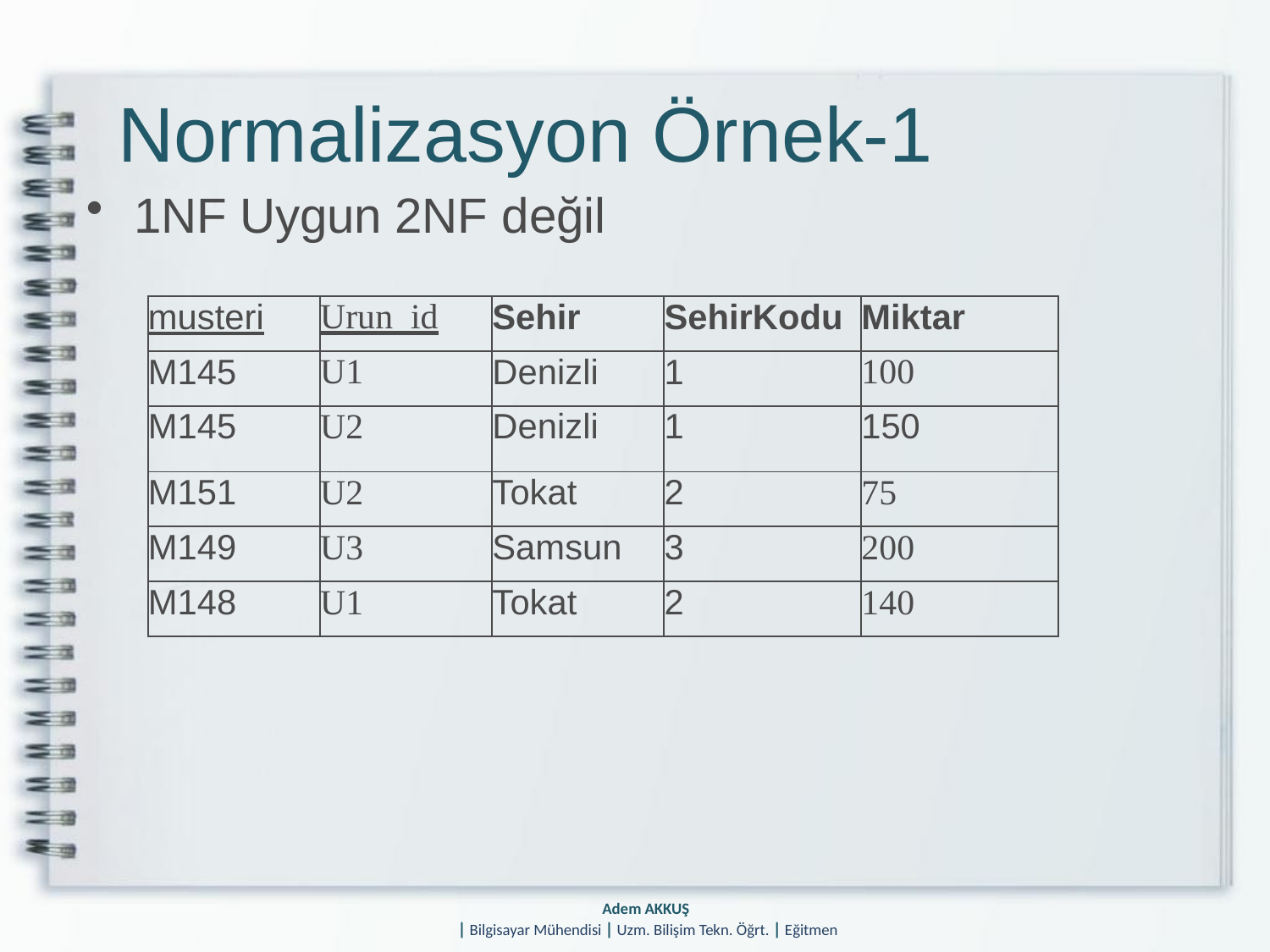

# Normalizasyon Örnek-1
1NF Uygun 2NF değil
| musteri | Urun\_id | Sehir | SehirKodu | Miktar |
| --- | --- | --- | --- | --- |
| M145 | U1 | Denizli | 1 | 100 |
| M145 | U2 | Denizli | 1 | 150 |
| M151 | U2 | Tokat | 2 | 75 |
| M149 | U3 | Samsun | 3 | 200 |
| M148 | U1 | Tokat | 2 | 140 |
Adem AKKUŞ
| Bilgisayar Mühendisi | Uzm. Bilişim Tekn. Öğrt. | Eğitmen